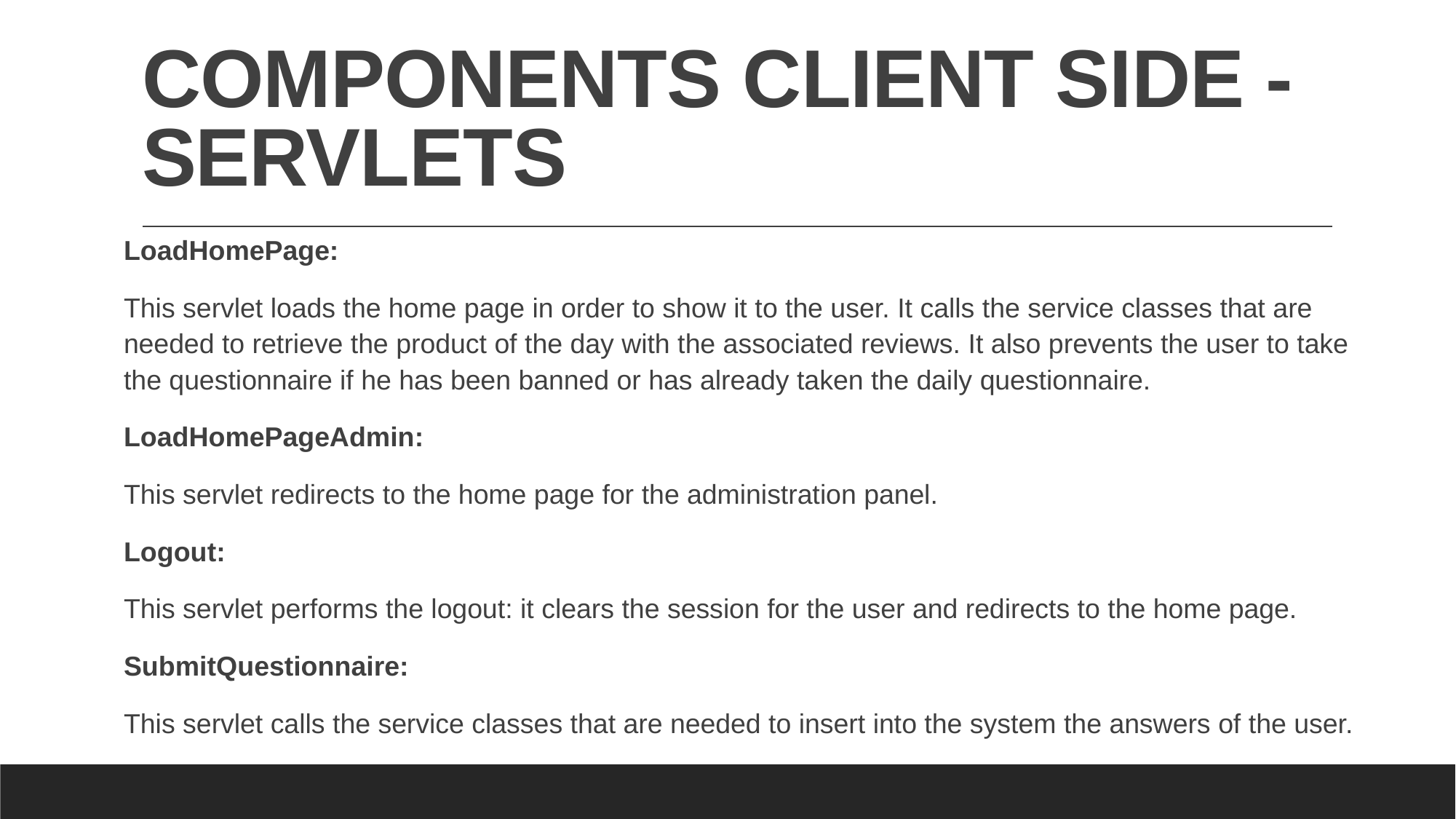

# COMPONENTS CLIENT SIDE - SERVLETS
LoadHomePage:
This servlet loads the home page in order to show it to the user. It calls the service classes that are needed to retrieve the product of the day with the associated reviews. It also prevents the user to take the questionnaire if he has been banned or has already taken the daily questionnaire.
LoadHomePageAdmin:
This servlet redirects to the home page for the administration panel.
Logout:
This servlet performs the logout: it clears the session for the user and redirects to the home page.
SubmitQuestionnaire:
This servlet calls the service classes that are needed to insert into the system the answers of the user.